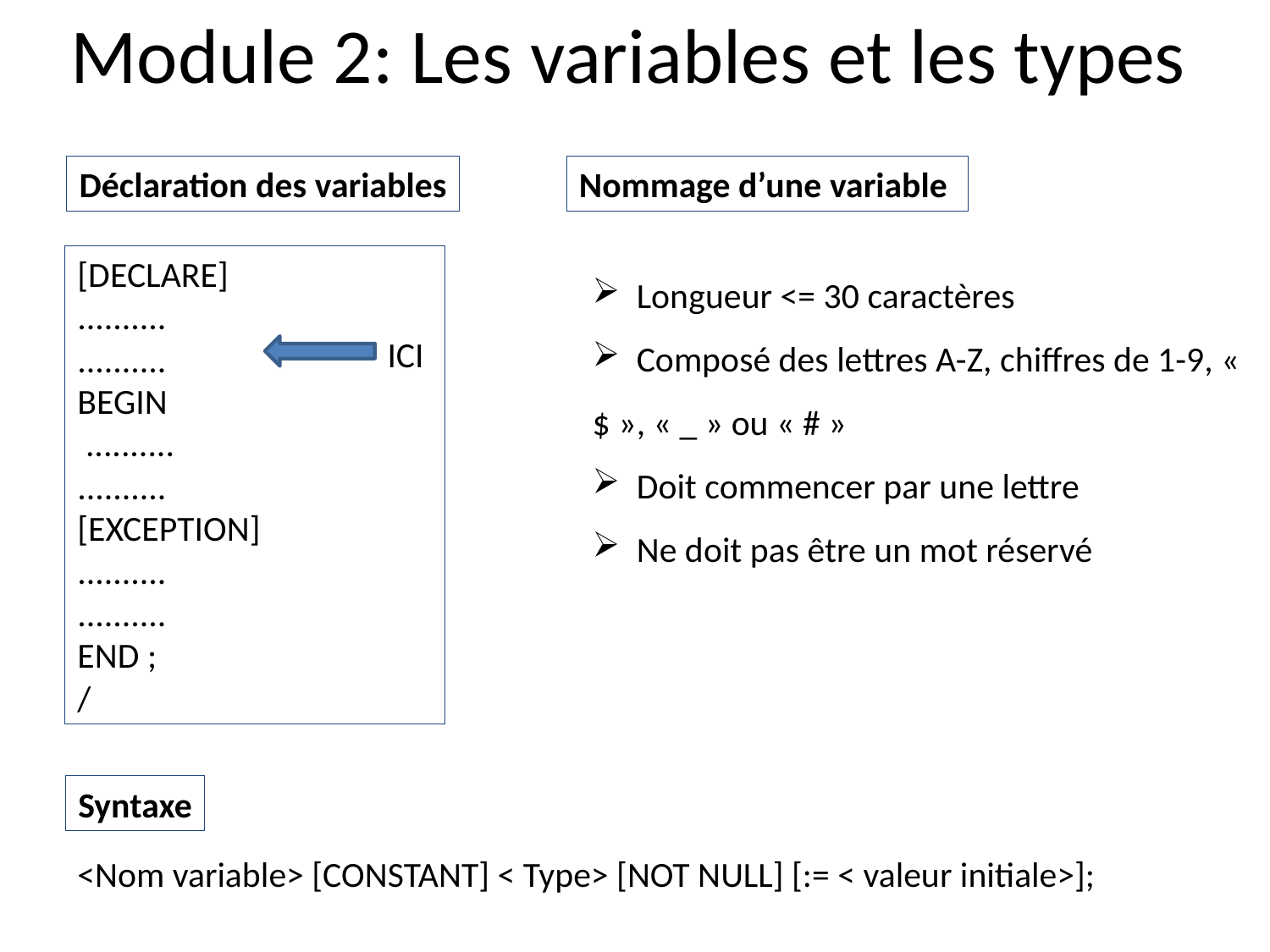

Module 2: Les variables et les types
Déclaration des variables
Nommage d’une variable
[DECLARE]
..........
..........
BEGIN
 ..........
..........
[EXCEPTION]
..........
..........
END ;
/
  Longueur <= 30 caractères
  Composé des lettres A-Z, chiffres de 1-9, « $ », « _ » ou « # »
  Doit commencer par une lettre
  Ne doit pas être un mot réservé
ICI

Syntaxe
<Nom variable> [CONSTANT] < Type> [NOT NULL] [:= < valeur initiale>];